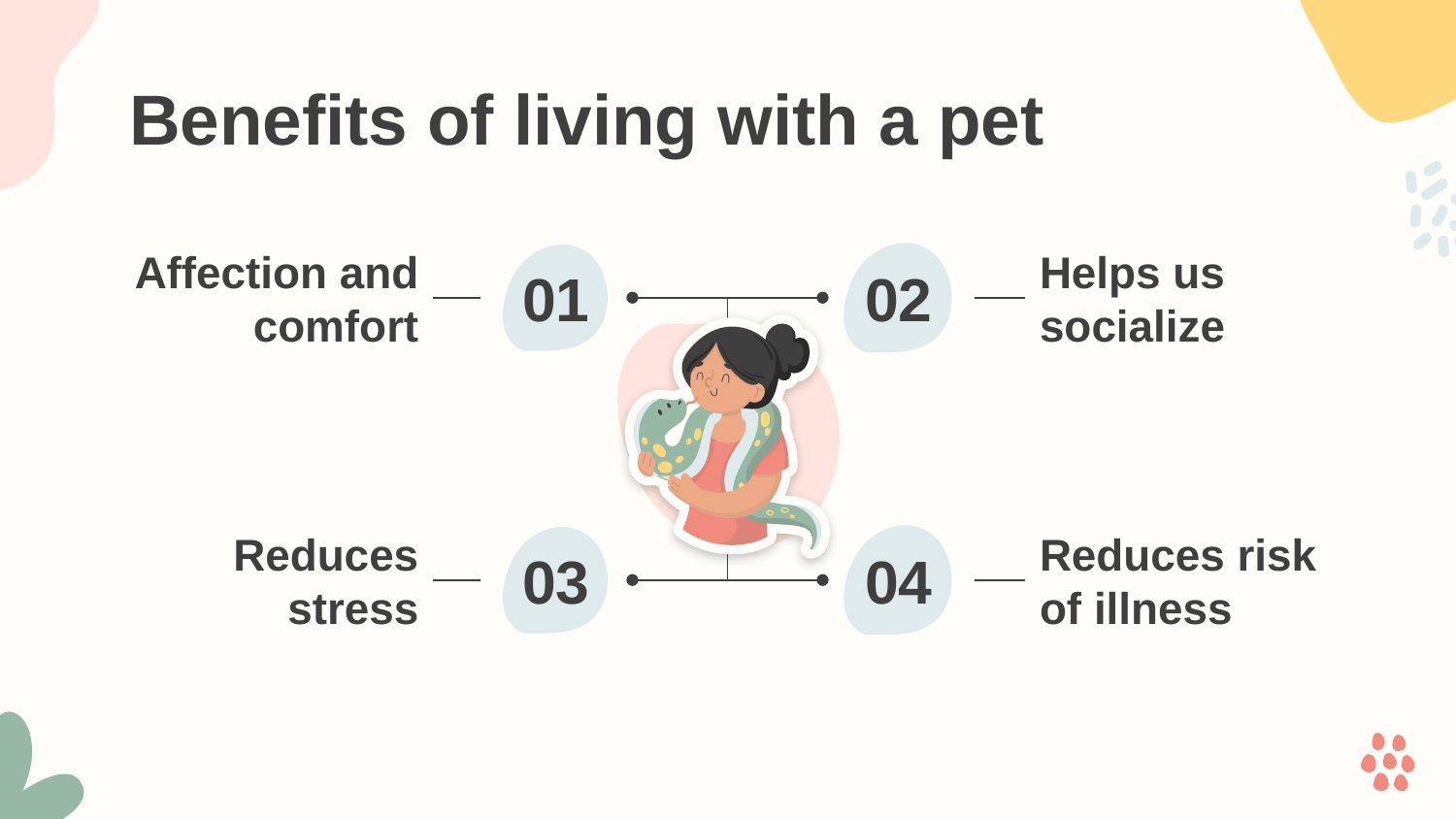

# Benefits of living with a pet

Affection and comfort
Helps us socialize
01
02

Reduces stress
Reduces risk of illness
03
04